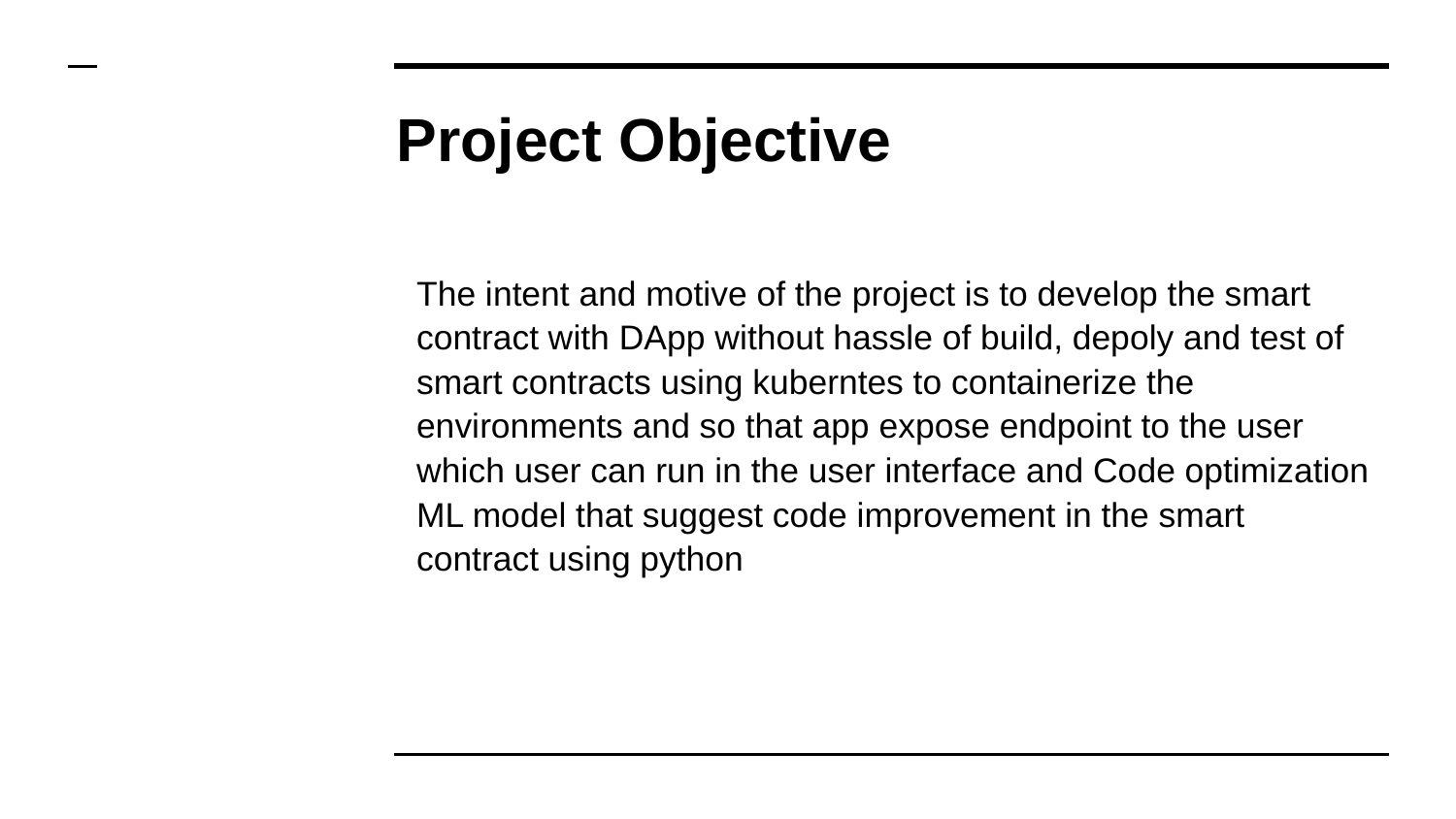

# Project Objective
The intent and motive of the project is to develop the smart contract with DApp without hassle of build, depoly and test of smart contracts using kuberntes to containerize the environments and so that app expose endpoint to the user which user can run in the user interface and Code optimization ML model that suggest code improvement in the smart contract using python